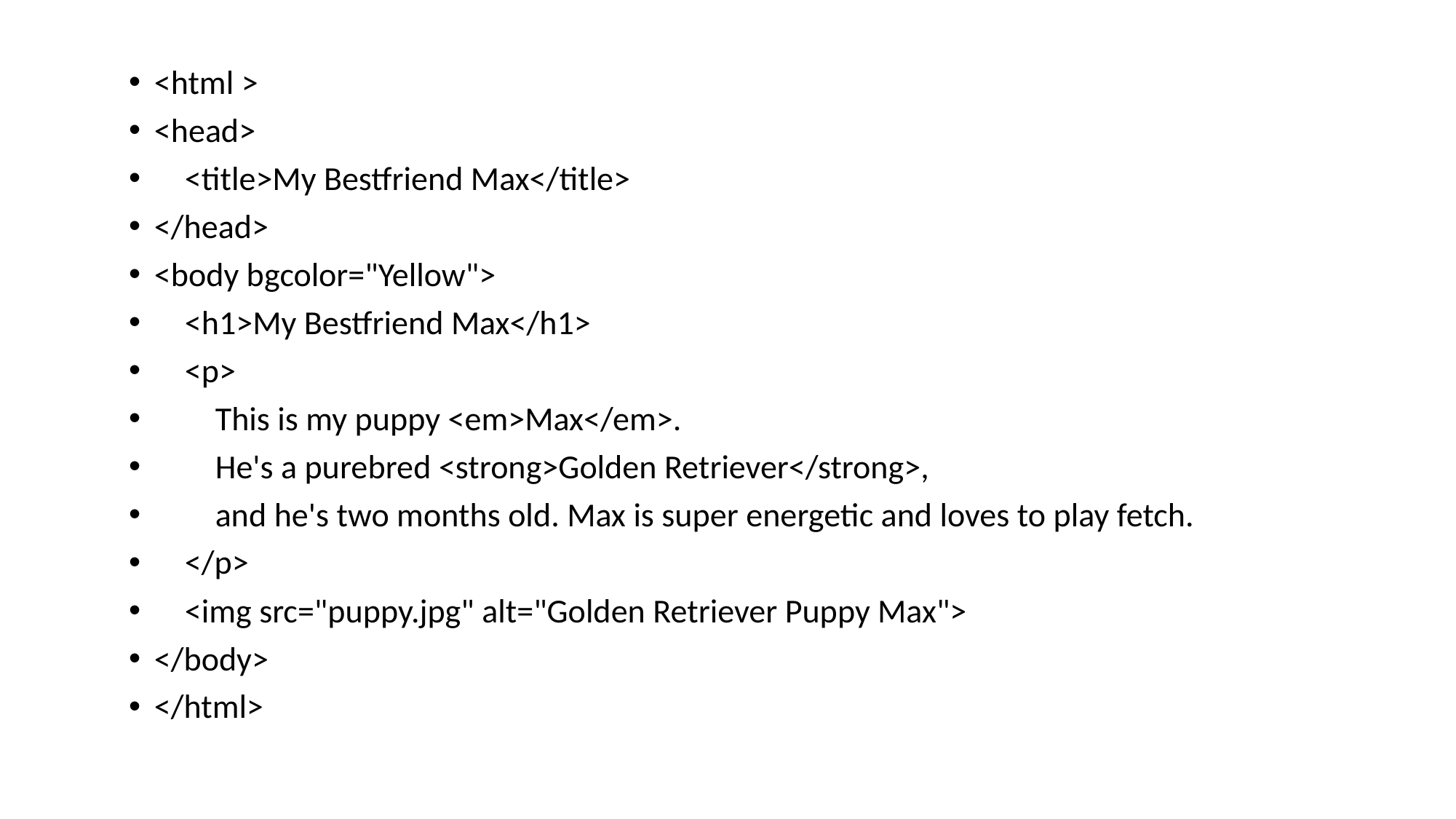

#
<html >
<head>
    <title>My Bestfriend Max</title>
</head>
<body bgcolor="Yellow">
    <h1>My Bestfriend Max</h1>
    <p>
        This is my puppy <em>Max</em>.
        He's a purebred <strong>Golden Retriever</strong>,
        and he's two months old. Max is super energetic and loves to play fetch.
    </p>
    <img src="puppy.jpg" alt="Golden Retriever Puppy Max">
</body>
</html>